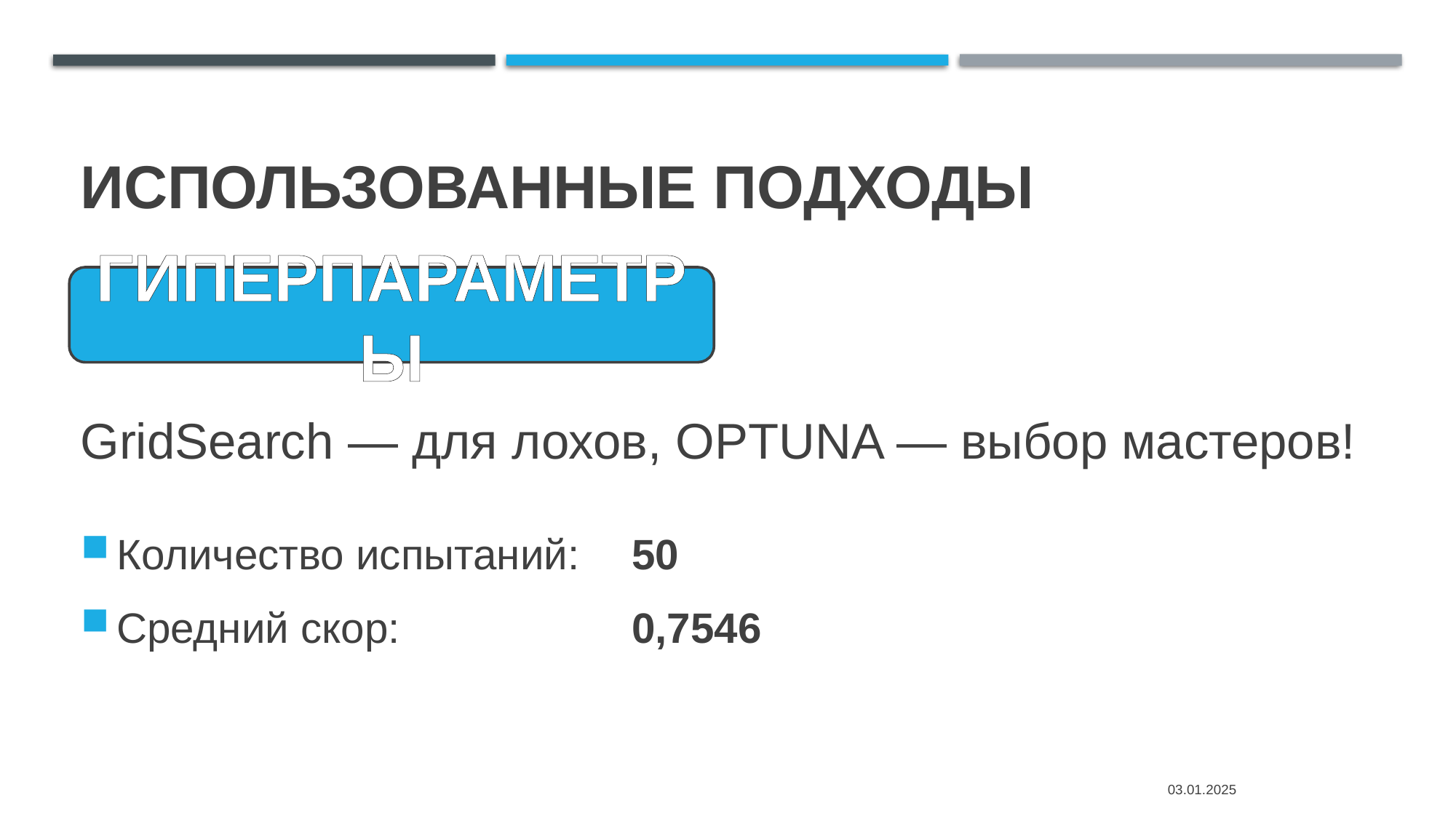

# Использованные подходы
ГИПЕРПАРАМЕТРЫ
GridSearch — для лохов, OPTUNA — выбор мастеров!
Количество испытаний:
Средний скор:
50
0,7546
03.01.2025